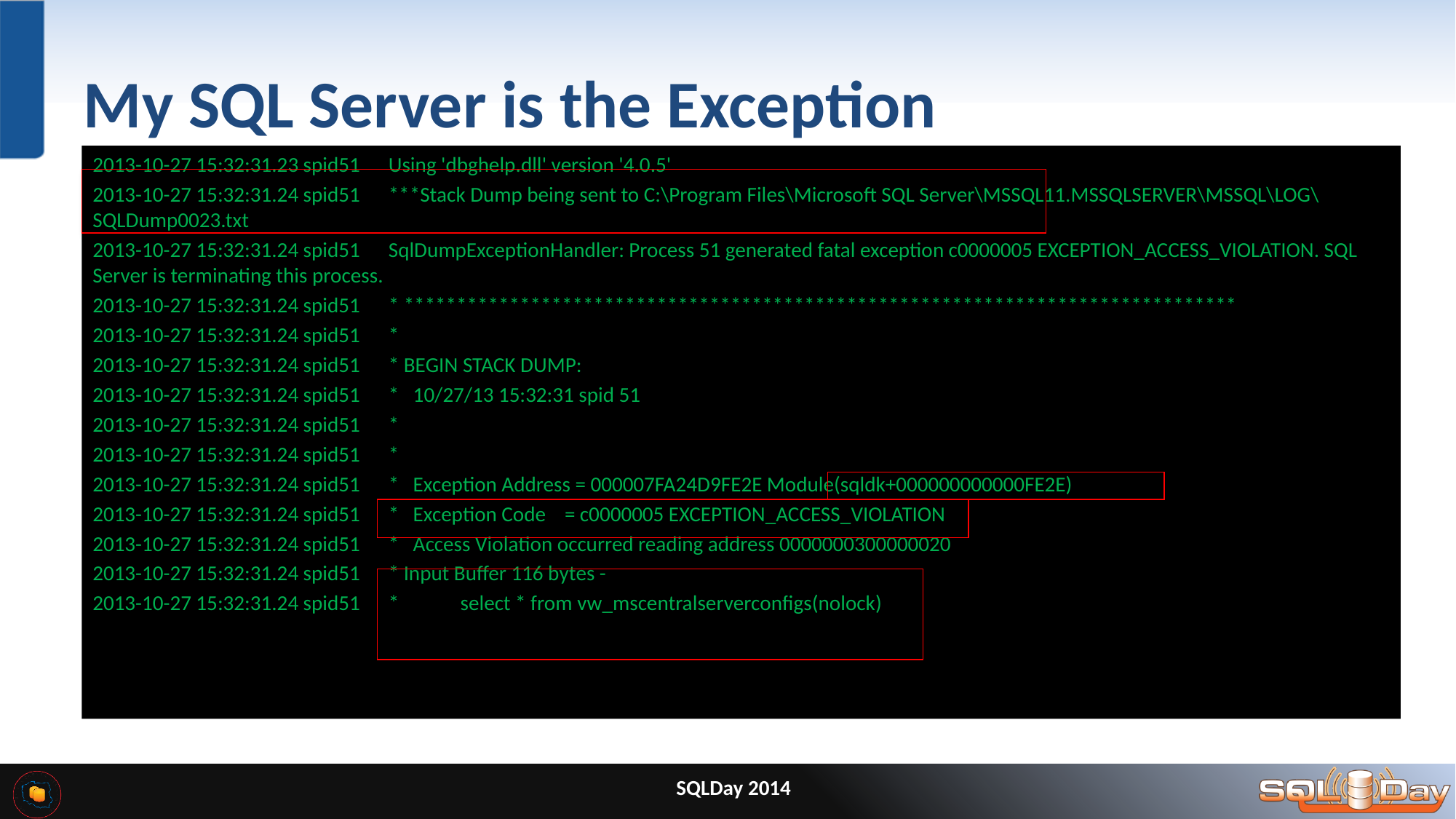

# My SQL Server is the Exception
2013-10-27 15:32:31.23 spid51      Using 'dbghelp.dll' version '4.0.5'
2013-10-27 15:32:31.24 spid51      ***Stack Dump being sent to C:\Program Files\Microsoft SQL Server\MSSQL11.MSSQLSERVER\MSSQL\LOG\SQLDump0023.txt
2013-10-27 15:32:31.24 spid51      SqlDumpExceptionHandler: Process 51 generated fatal exception c0000005 EXCEPTION_ACCESS_VIOLATION. SQL Server is terminating this process.
2013-10-27 15:32:31.24 spid51      * *******************************************************************************
2013-10-27 15:32:31.24 spid51      *
2013-10-27 15:32:31.24 spid51      * BEGIN STACK DUMP:
2013-10-27 15:32:31.24 spid51      *   10/27/13 15:32:31 spid 51
2013-10-27 15:32:31.24 spid51      *
2013-10-27 15:32:31.24 spid51      *
2013-10-27 15:32:31.24 spid51      *   Exception Address = 000007FA24D9FE2E Module(sqldk+000000000000FE2E)
2013-10-27 15:32:31.24 spid51      *   Exception Code    = c0000005 EXCEPTION_ACCESS_VIOLATION
2013-10-27 15:32:31.24 spid51      *   Access Violation occurred reading address 0000000300000020
2013-10-27 15:32:31.24 spid51      * Input Buffer 116 bytes -
2013-10-27 15:32:31.24 spid51      *             select * from vw_mscentralserverconfigs(nolock)

SQLDay 2014